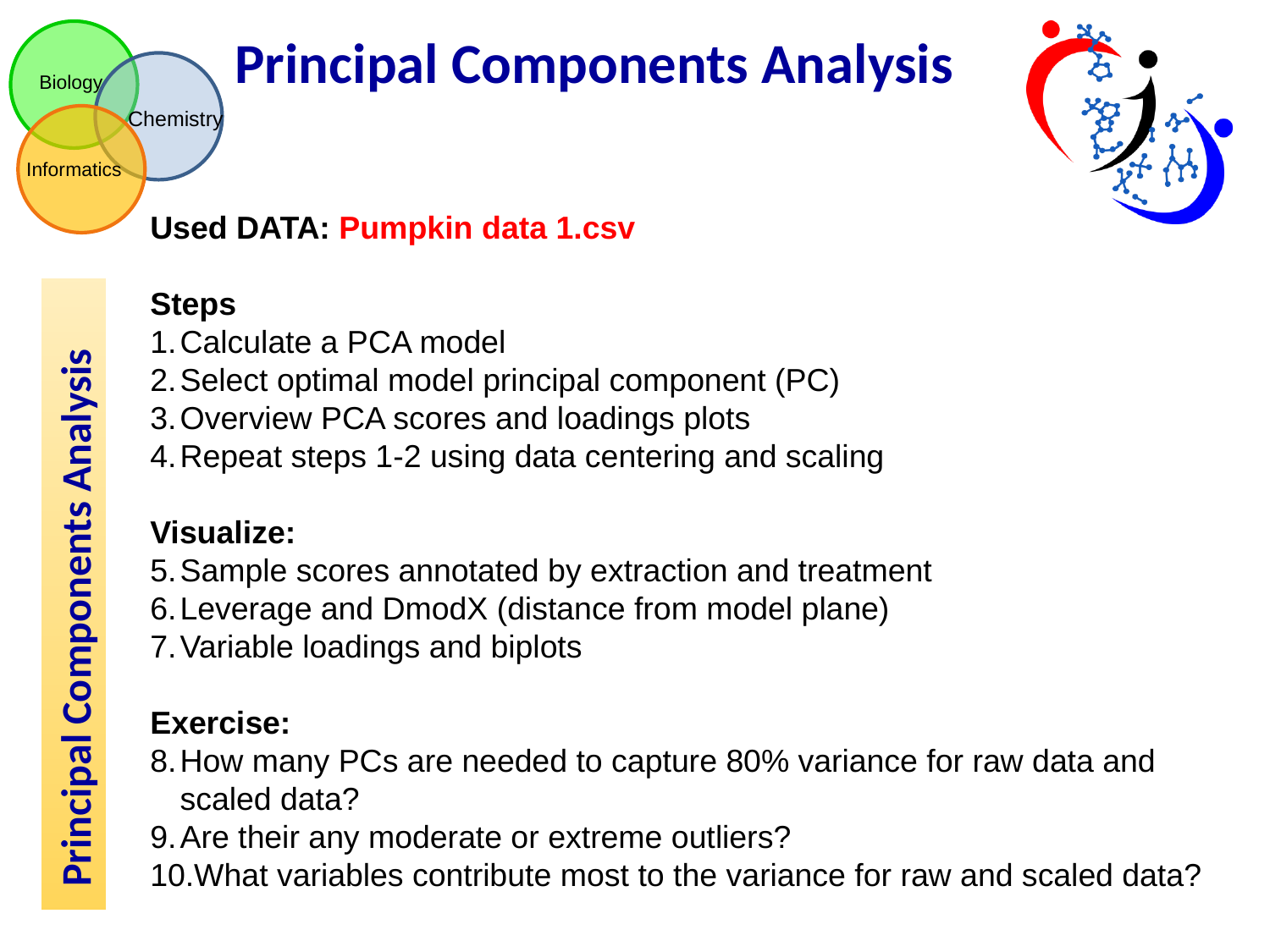

Principal Components Analysis
Used DATA: Pumpkin data 1.csv

Steps
Calculate a PCA model
Select optimal model principal component (PC)
Overview PCA scores and loadings plots
Repeat steps 1-2 using data centering and scaling

Visualize:
Sample scores annotated by extraction and treatment
Leverage and DmodX (distance from model plane)
Variable loadings and biplots

Exercise:
How many PCs are needed to capture 80% variance for raw data and scaled data?
Are their any moderate or extreme outliers?
What variables contribute most to the variance for raw and scaled data?

Principal Components Analysis